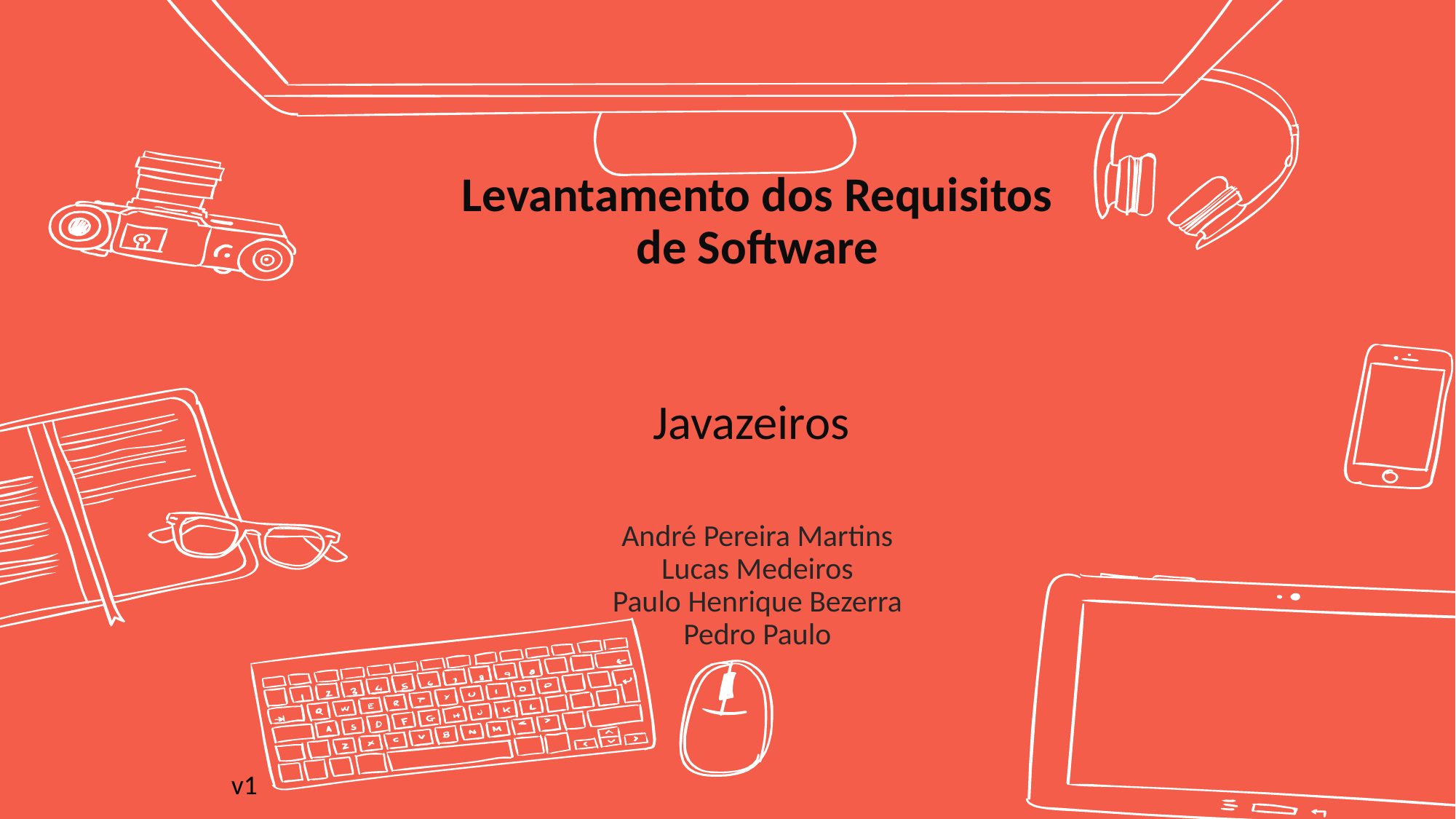

# Levantamento dos Requisitos de Software Javazeiros André Pereira Martins Lucas Medeiros Paulo Henrique Bezerra Pedro Paulo
v1